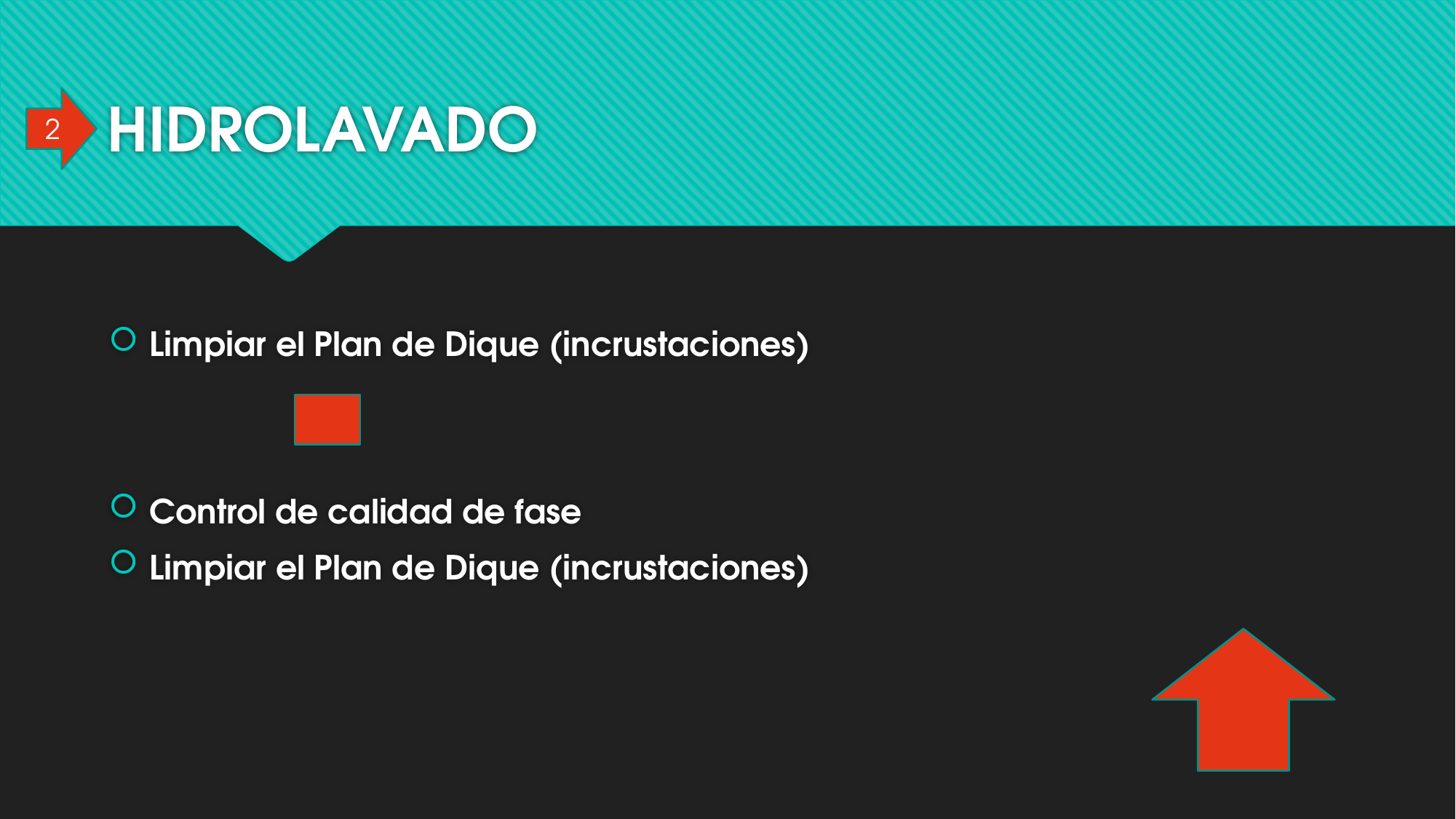

# HIDROLAVADO
2
Limpiar el Plan de Dique (incrustaciones)

Control de calidad de fase
Limpiar el Plan de Dique (incrustaciones)